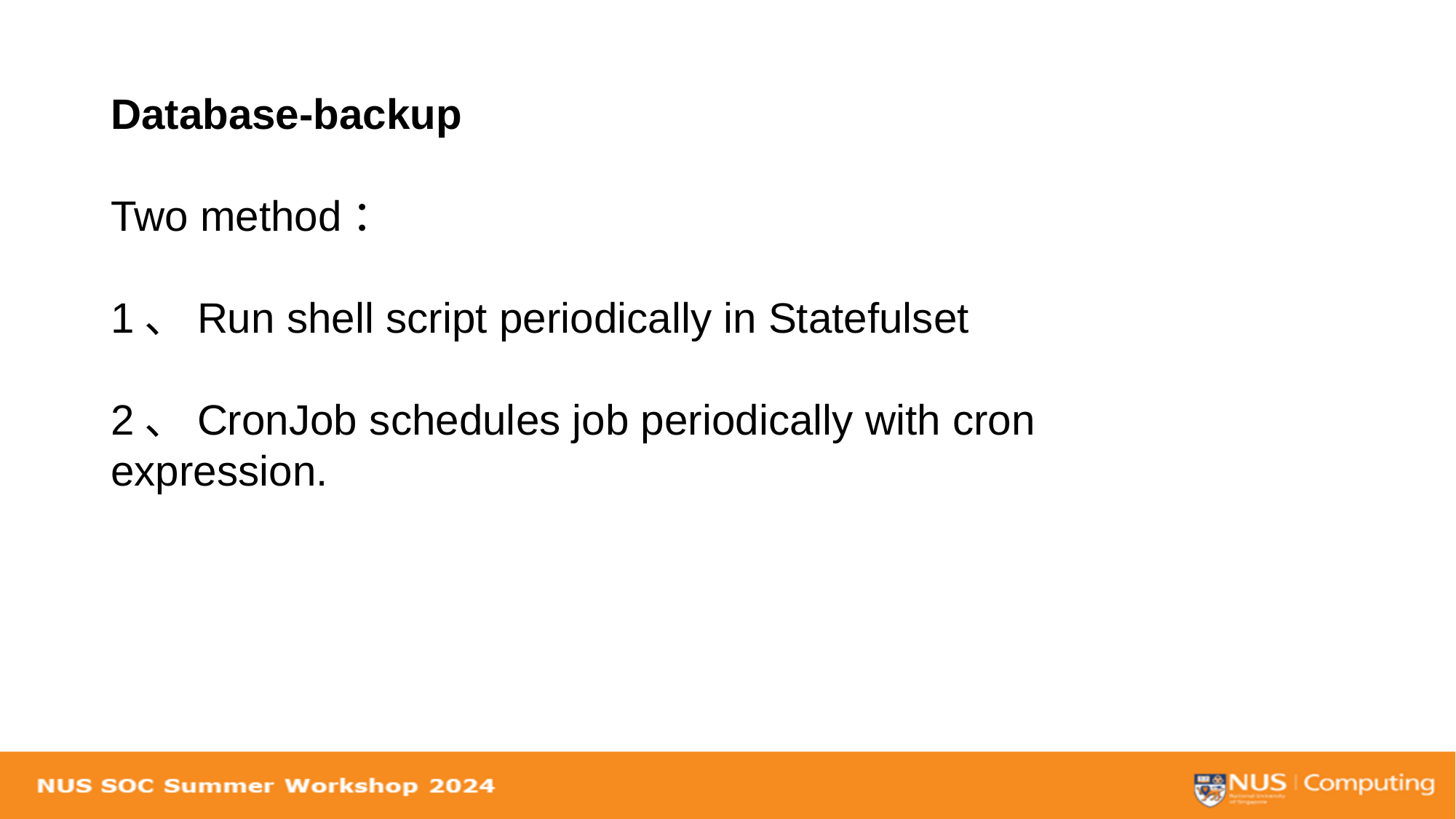

Database-backup

Two method：

1、Run shell script periodically in Statefulset

2、CronJob schedules job periodically with cron expression.